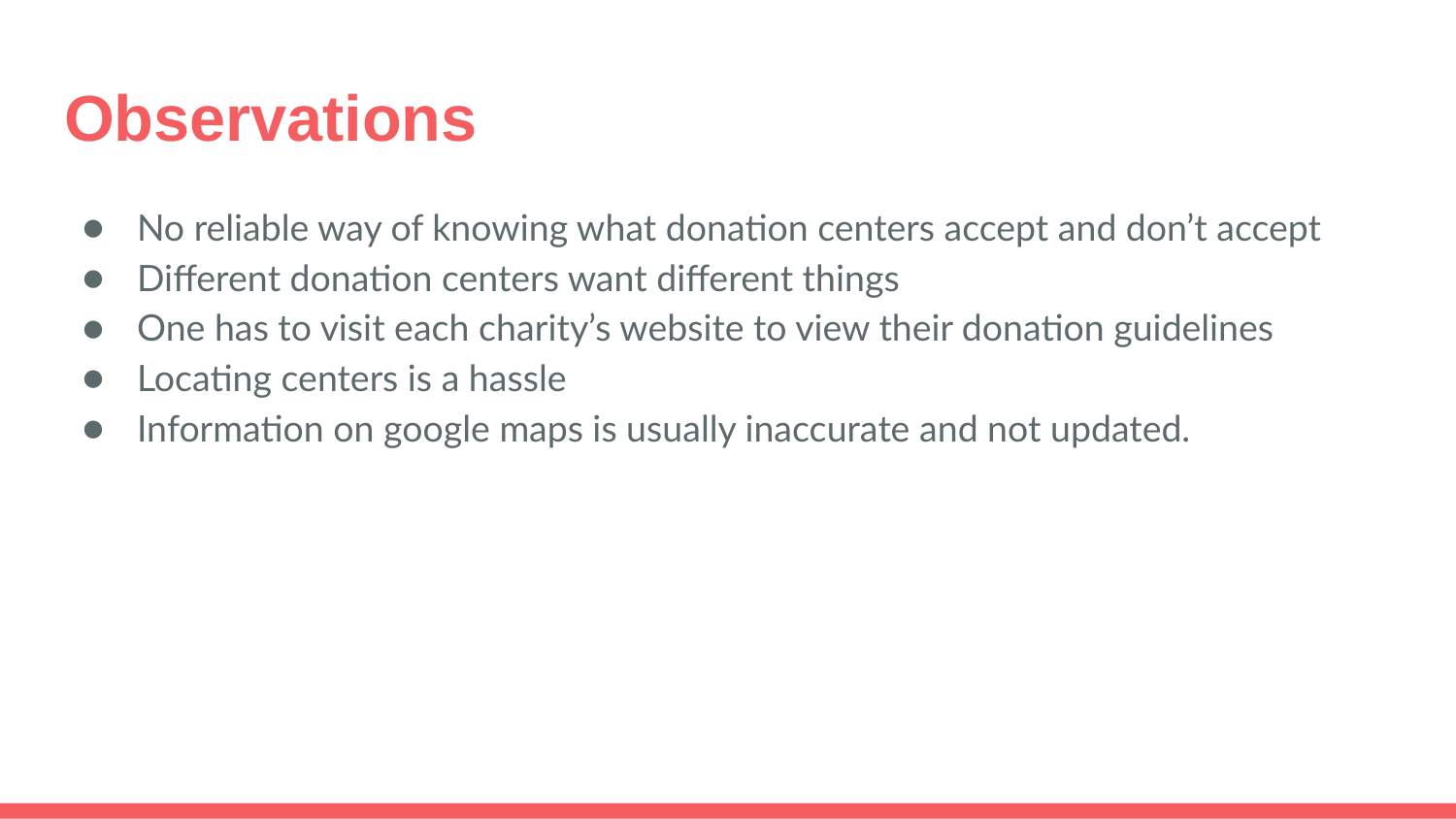

# Observations
No reliable way of knowing what donation centers accept and don’t accept
Different donation centers want different things
One has to visit each charity’s website to view their donation guidelines
Locating centers is a hassle
Information on google maps is usually inaccurate and not updated.